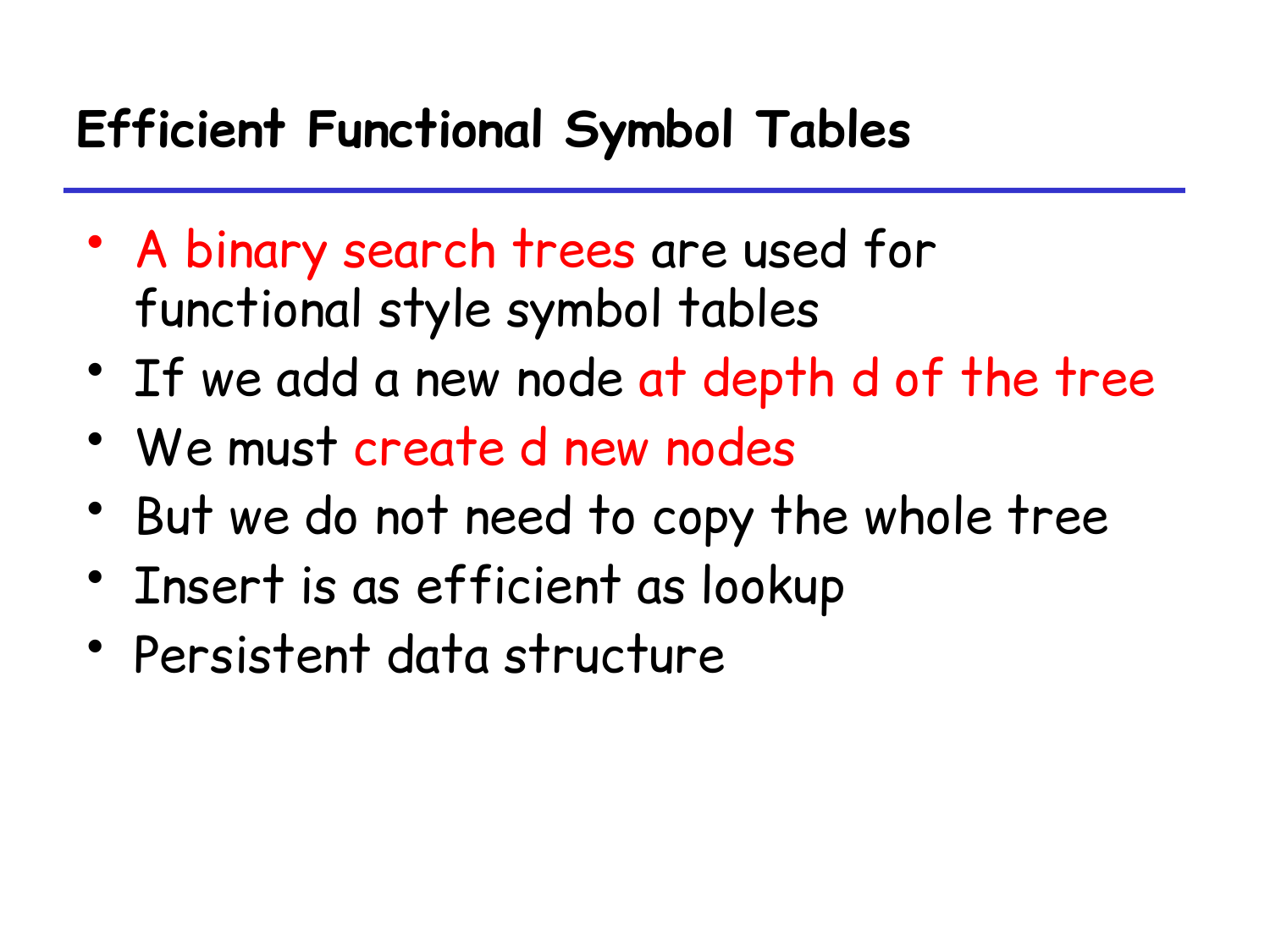

# Efficient Functional Symbol Tables
A binary search trees are used for functional style symbol tables
If we add a new node at depth d of the tree
We must create d new nodes
But we do not need to copy the whole tree
Insert is as efficient as lookup
Persistent data structure

39